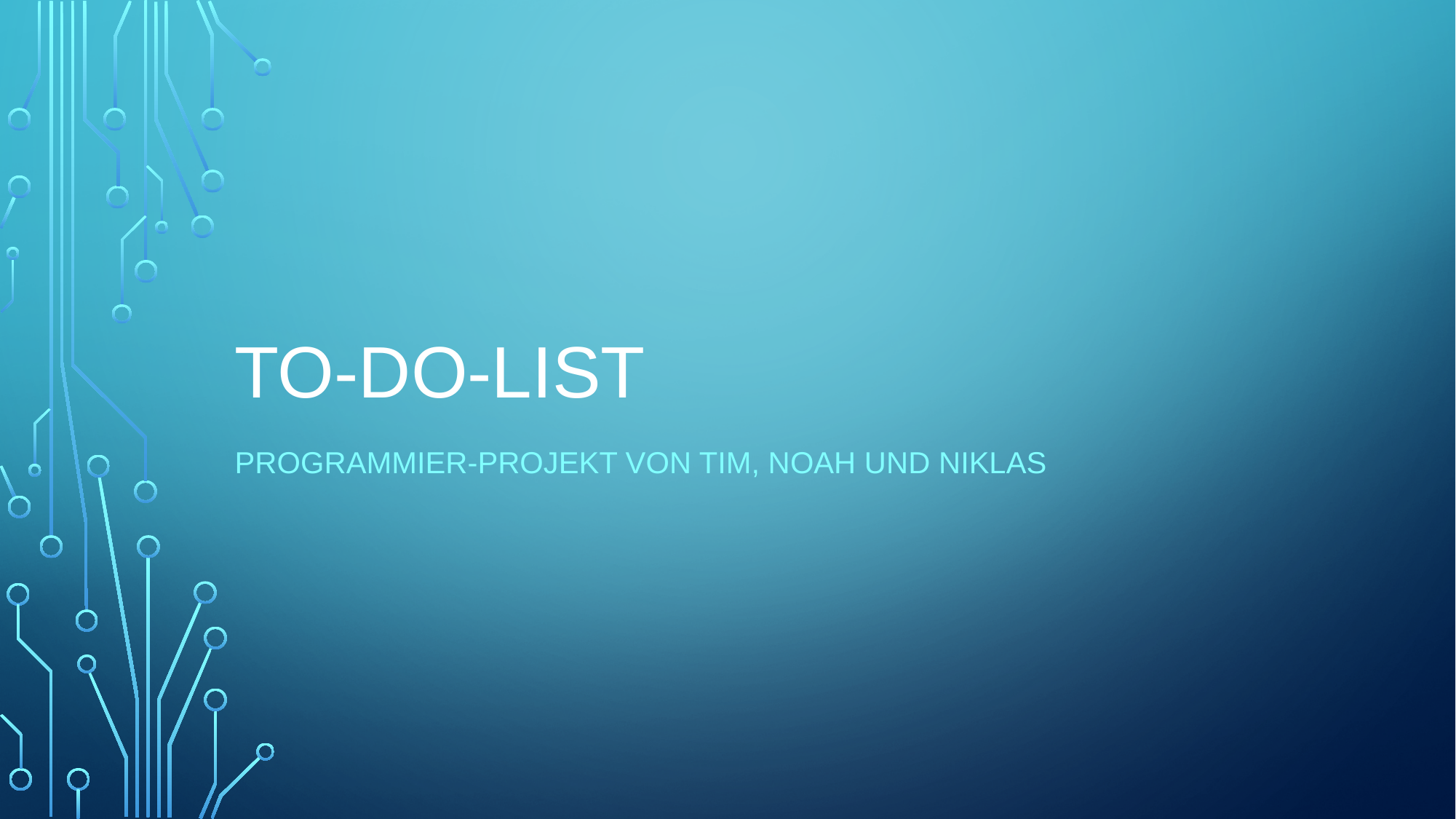

# To-do-list
Programmier-projekt von tim, noah und niklas